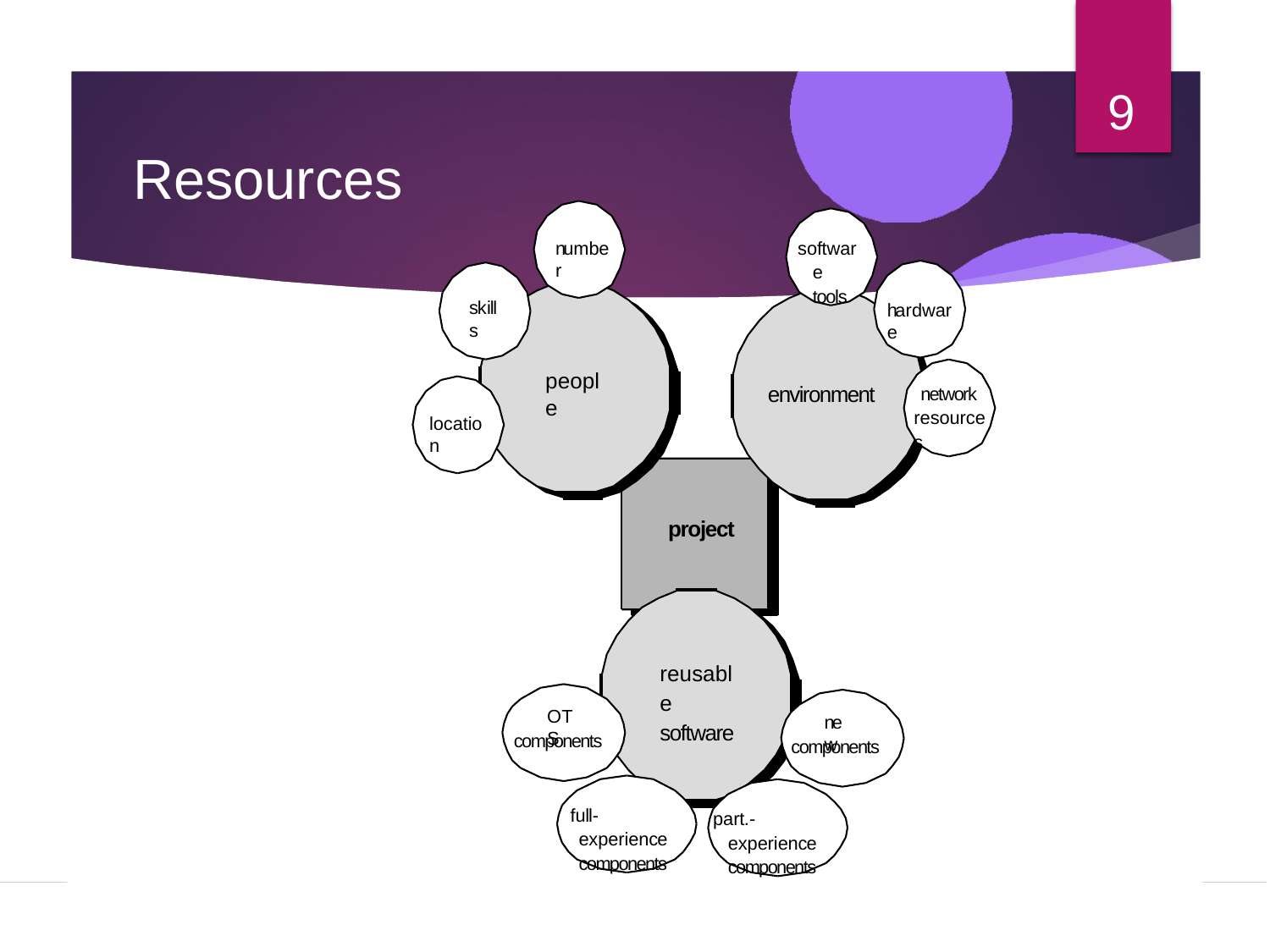

9
# Resources

software  tools
number

skills
hardware

people

network  resources
environment
location

project

reusable  software

OTS
new
components
components

full-experience  components
part.-experience  components